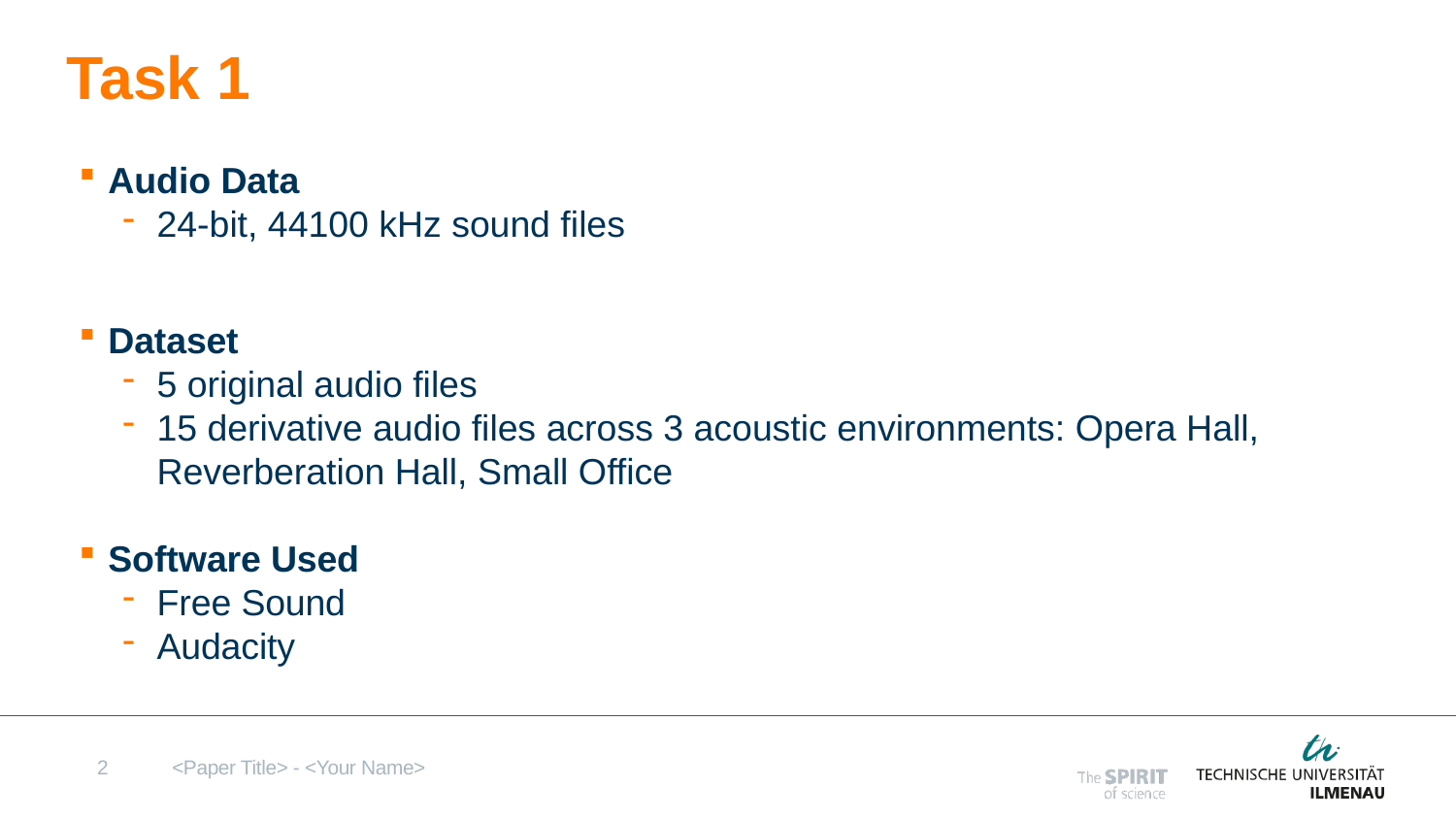

# Task 1

Audio Data
24-bit, 44100 kHz sound files

Dataset
5 original audio files
15 derivative audio files across 3 acoustic environments: Opera Hall, Reverberation Hall, Small Office

Software Used
Free Sound
Audacity
2